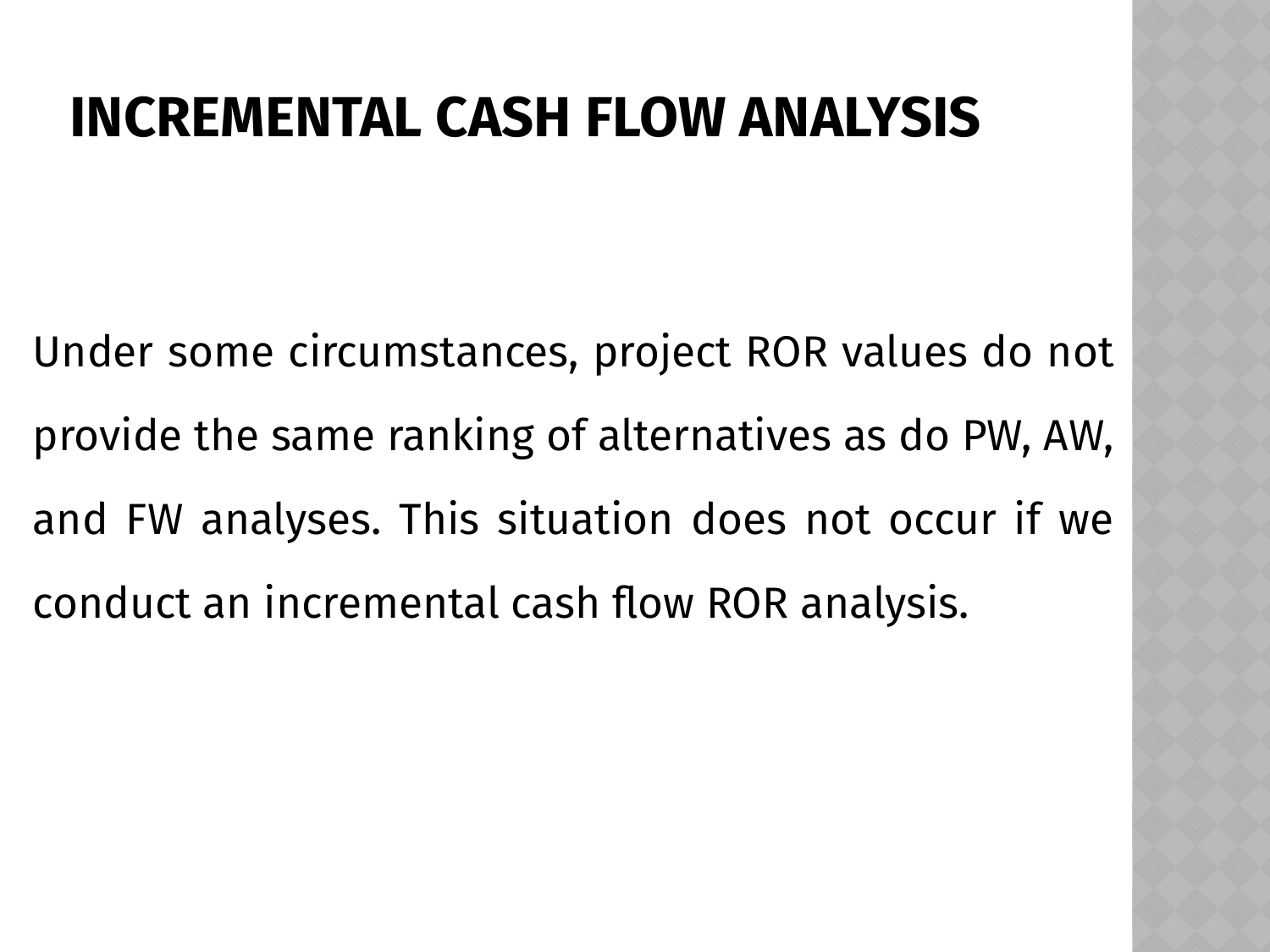

# Incremental Cash Flow Analysis
Under some circumstances, project ROR values do not provide the same ranking of alternatives as do PW, AW, and FW analyses. This situation does not occur if we conduct an incremental cash flow ROR analysis.